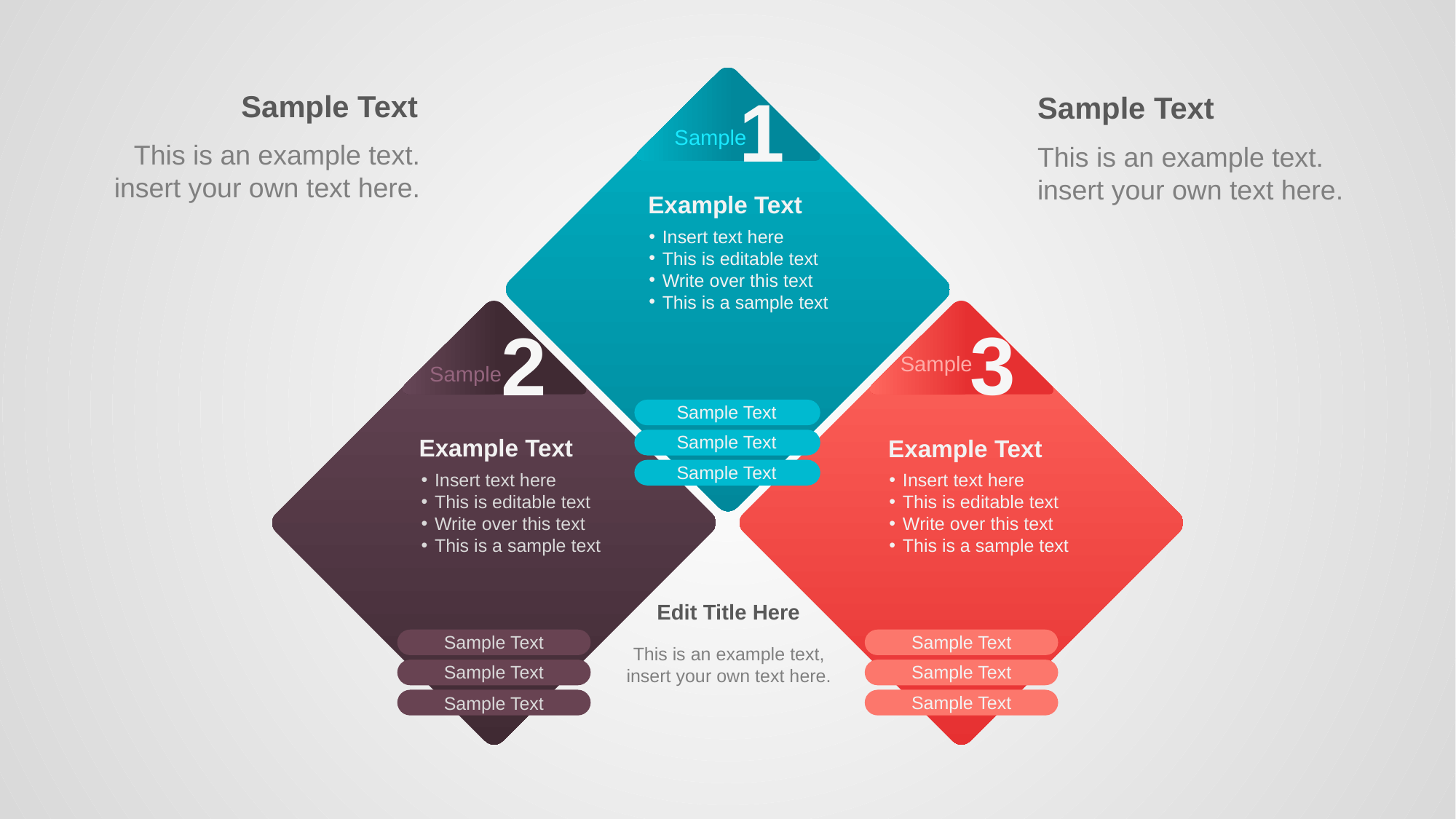

1
Sample Text
This is an example text. insert your own text here.
Sample Text
This is an example text. insert your own text here.

Sample

Example Text
Insert text here
This is editable text
Write over this text
This is a sample text
3
2

Sample
Sample

Sample Text

Sample Text
Example Text
Example Text
Sample Text
Insert text here
This is editable text
Write over this text
This is a sample text
Insert text here
This is editable text
Write over this text
This is a sample text
Edit Title Here
Sample Text
Sample Text
This is an example text, insert your own text here.

Sample Text
Sample Text
Sample Text
Sample Text